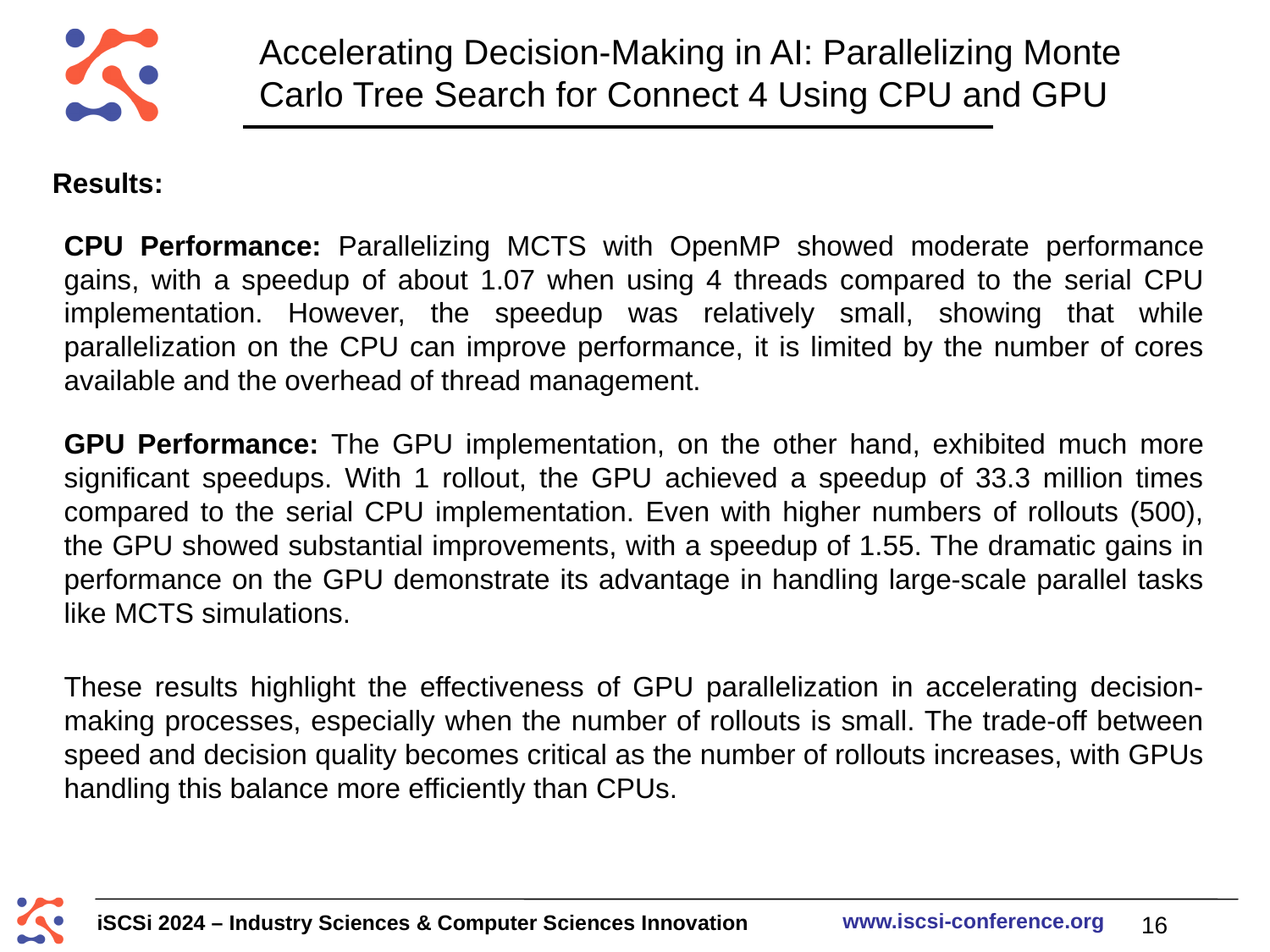

# Accelerating Decision-Making in AI: Parallelizing Monte Carlo Tree Search for Connect 4 Using CPU and GPU
Results:

CPU Performance: Parallelizing MCTS with OpenMP showed moderate performance gains, with a speedup of about 1.07 when using 4 threads compared to the serial CPU implementation. However, the speedup was relatively small, showing that while parallelization on the CPU can improve performance, it is limited by the number of cores available and the overhead of thread management.
GPU Performance: The GPU implementation, on the other hand, exhibited much more significant speedups. With 1 rollout, the GPU achieved a speedup of 33.3 million times compared to the serial CPU implementation. Even with higher numbers of rollouts (500), the GPU showed substantial improvements, with a speedup of 1.55. The dramatic gains in performance on the GPU demonstrate its advantage in handling large-scale parallel tasks like MCTS simulations.
These results highlight the effectiveness of GPU parallelization in accelerating decision-making processes, especially when the number of rollouts is small. The trade-off between speed and decision quality becomes critical as the number of rollouts increases, with GPUs handling this balance more efficiently than CPUs.
 16